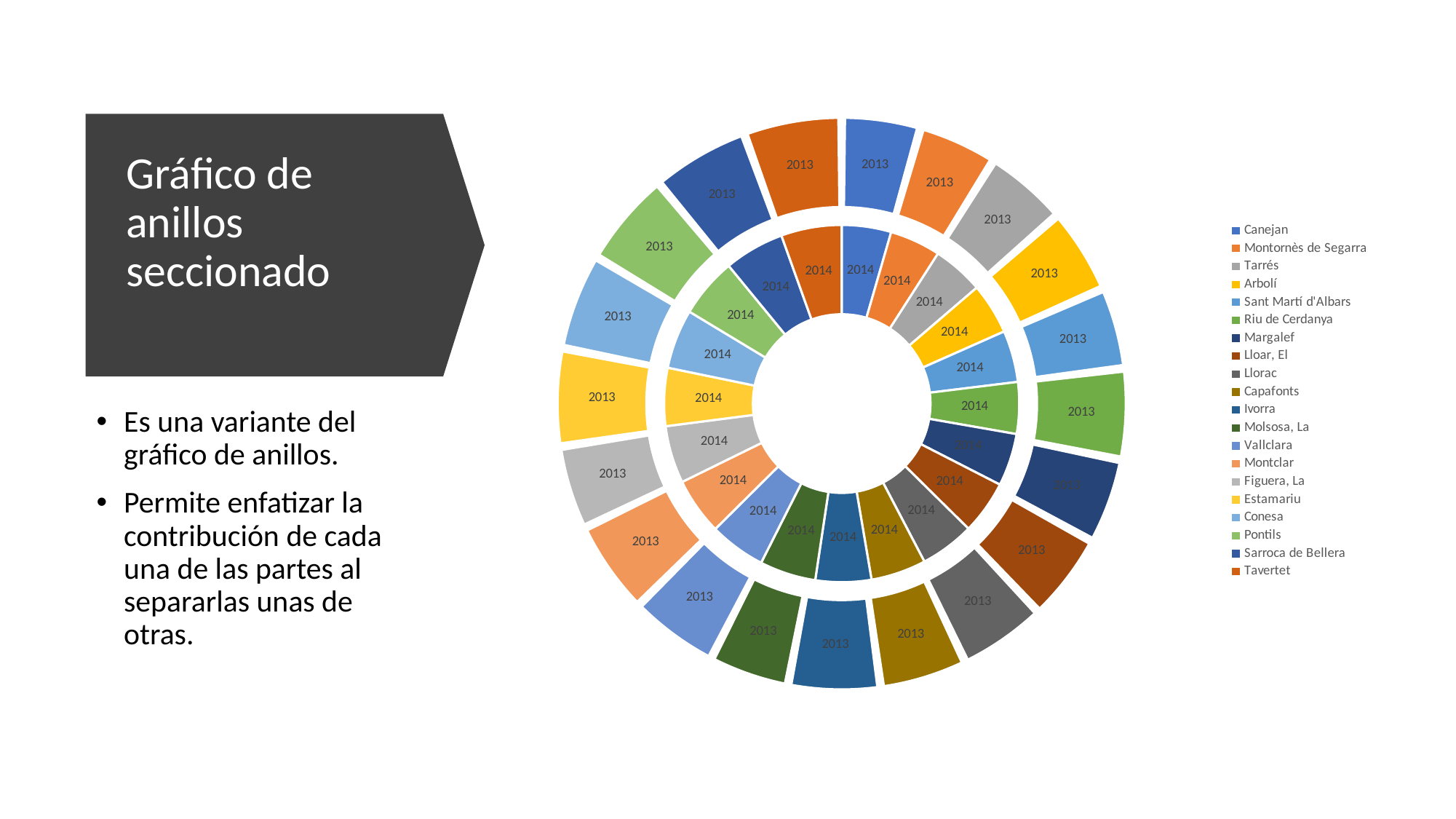

### Chart

| Category | 2014 | 2013 |
|---|---|---|
| Canejan | 102.0 | 102.0 |
| Montornès de Segarra | 105.0 | 102.0 |
| Tarrés | 105.0 | 107.0 |
| Arbolí | 105.0 | 110.0 |
| Sant Martí d'Albars | 106.0 | 105.0 |
| Riu de Cerdanya | 106.0 | 117.0 |
| Margalef | 108.0 | 110.0 |
| Lloar, El | 110.0 | 113.0 |
| Llorac | 112.0 | 113.0 |
| Capafonts | 114.0 | 113.0 |
| Ivorra | 115.0 | 119.0 |
| Molsosa, La | 116.0 | 104.0 |
| Vallclara | 116.0 | 115.0 |
| Montclar | 117.0 | 120.0 |
| Figuera, La | 118.0 | 108.0 |
| Estamariu | 119.0 | 126.0 |
| Conesa | 122.0 | 124.0 |
| Pontils | 123.0 | 123.0 |
| Sarroca de Bellera | 124.0 | 126.0 |
| Tavertet | 125.0 | 127.0 |
# Gráfico de anillos seccionado
Es una variante del gráfico de anillos.
Permite enfatizar la contribución de cada una de las partes al separarlas unas de otras.